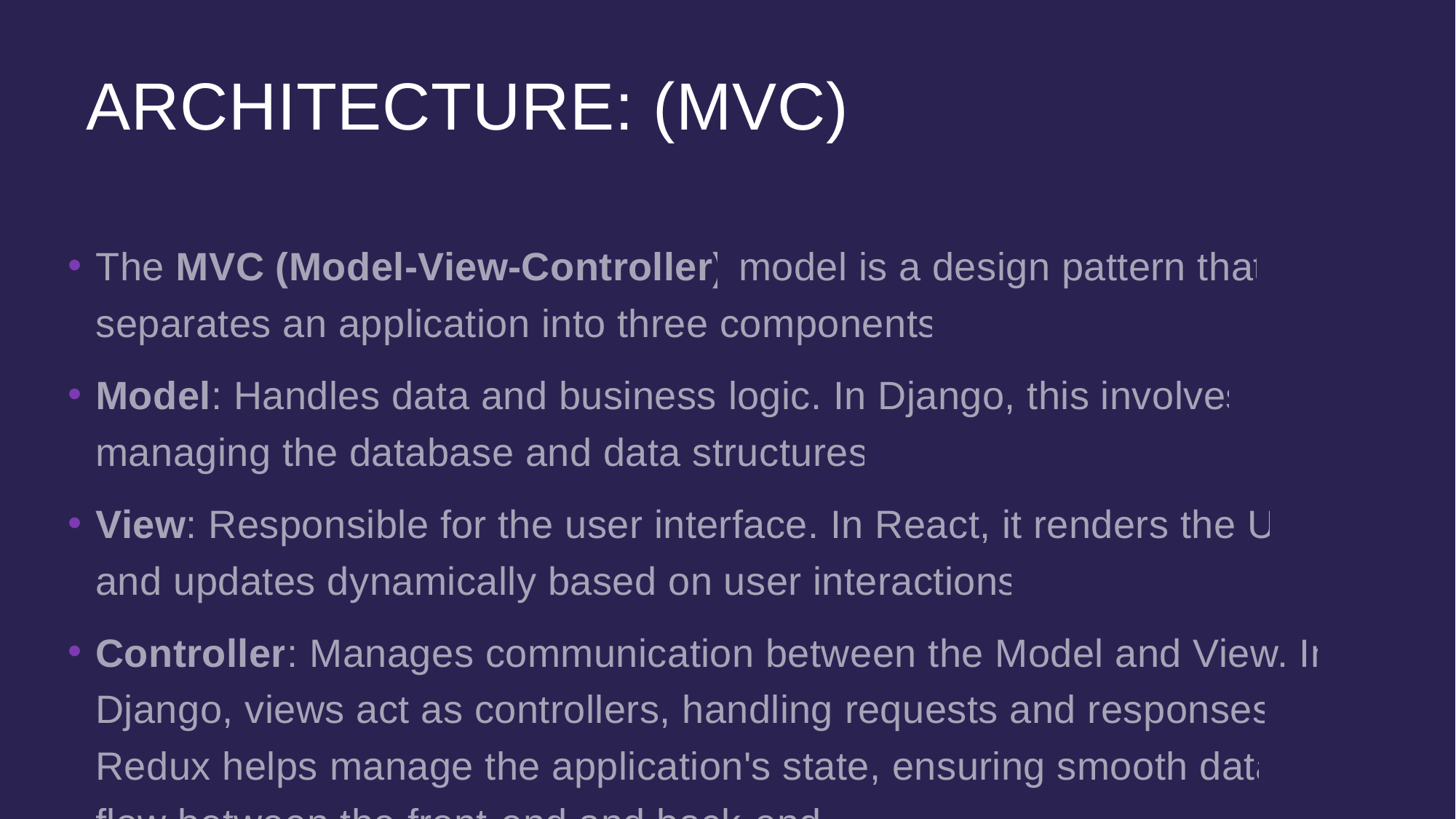

# ARCHITECTURE: (MVC)
The MVC (Model-View-Controller) model is a design pattern that separates an application into three components:
Model: Handles data and business logic. In Django, this involves managing the database and data structures.
View: Responsible for the user interface. In React, it renders the UI and updates dynamically based on user interactions.
Controller: Manages communication between the Model and View. In Django, views act as controllers, handling requests and responses. Redux helps manage the application's state, ensuring smooth data flow between the front-end and back-end.
This separation enhances modularity and makes the application easier to maintain and scale.